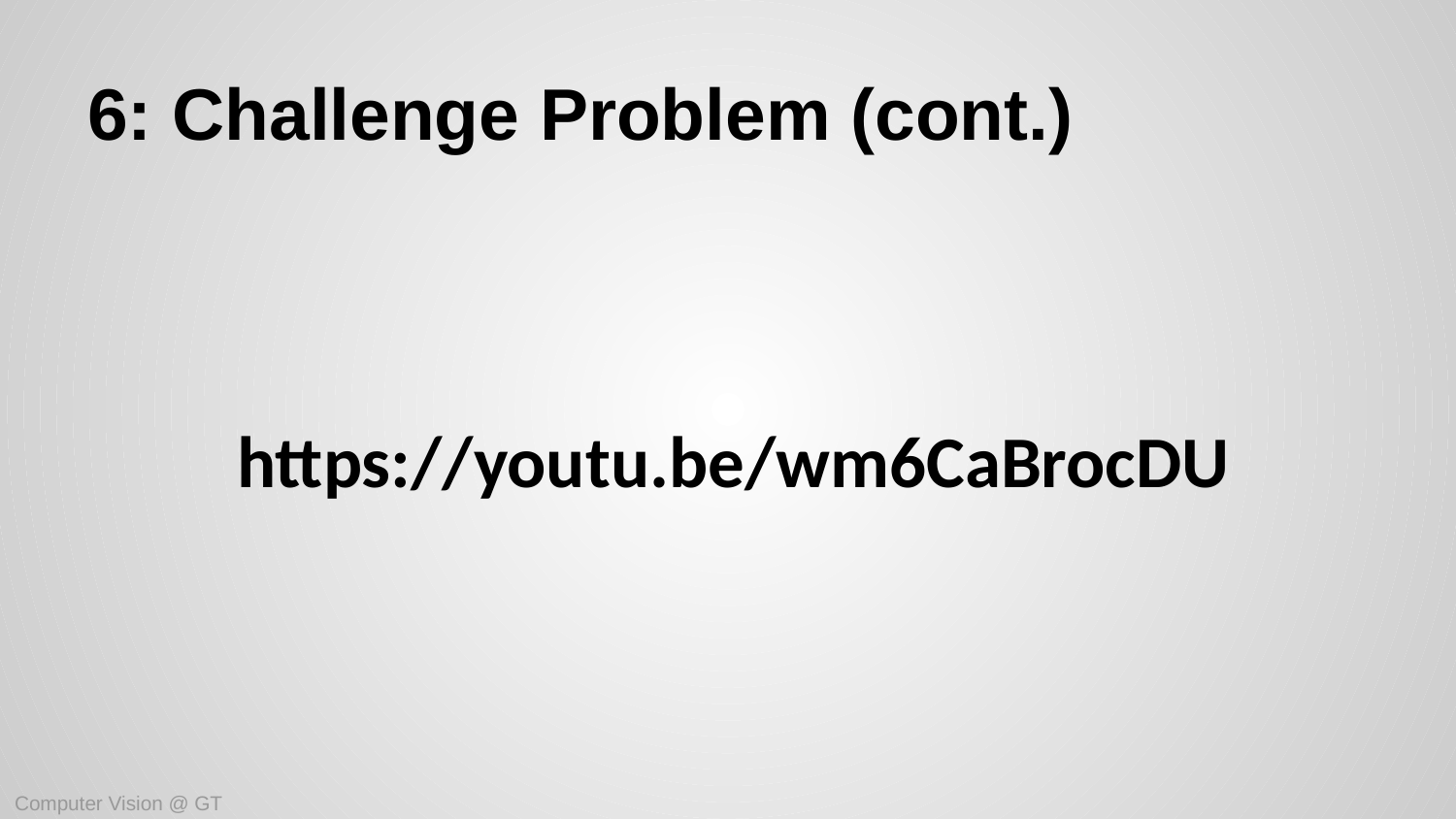

# 6: Challenge Problem (cont.)
https://youtu.be/wm6CaBrocDU
Computer Vision @ GT